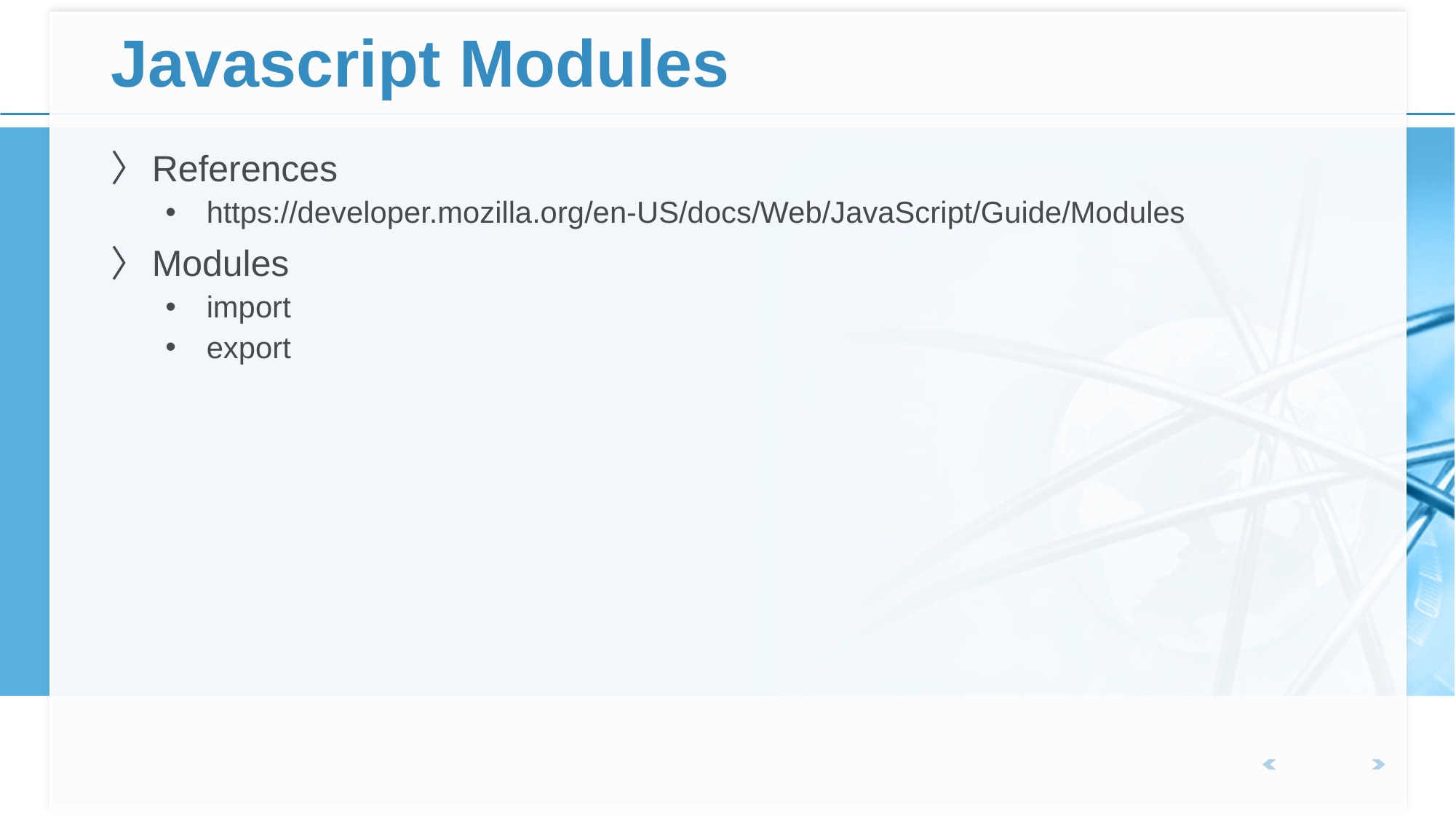

# Javascript Modules
References
https://developer.mozilla.org/en-US/docs/Web/JavaScript/Guide/Modules
Modules
import
export